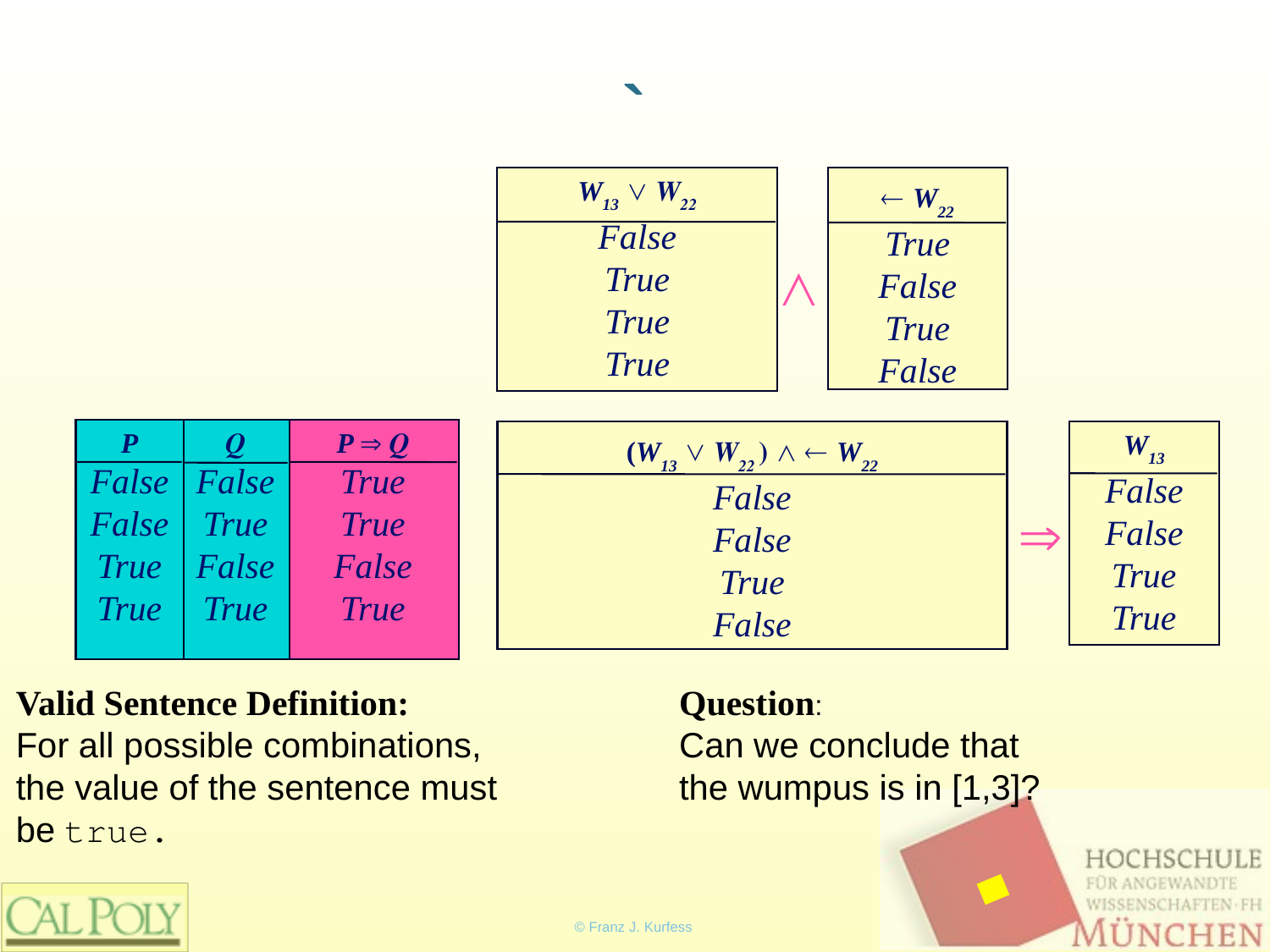

# `
W13 ∨ W22
False
True
True
True

← W22
True
False
True
False

∧
P
False
False
True
True

Q
False
True
False True

P ⇒ Q
True
True
False
True

(W13 ∨ W22 ) ∧ ← W22
False
False
True
False

W13
False
False
True
True

⇒
Valid Sentence Definition:
For all possible combinations, the value of the sentence must be true.
Question:
Can we conclude that
the wumpus is in [1,3]?
30